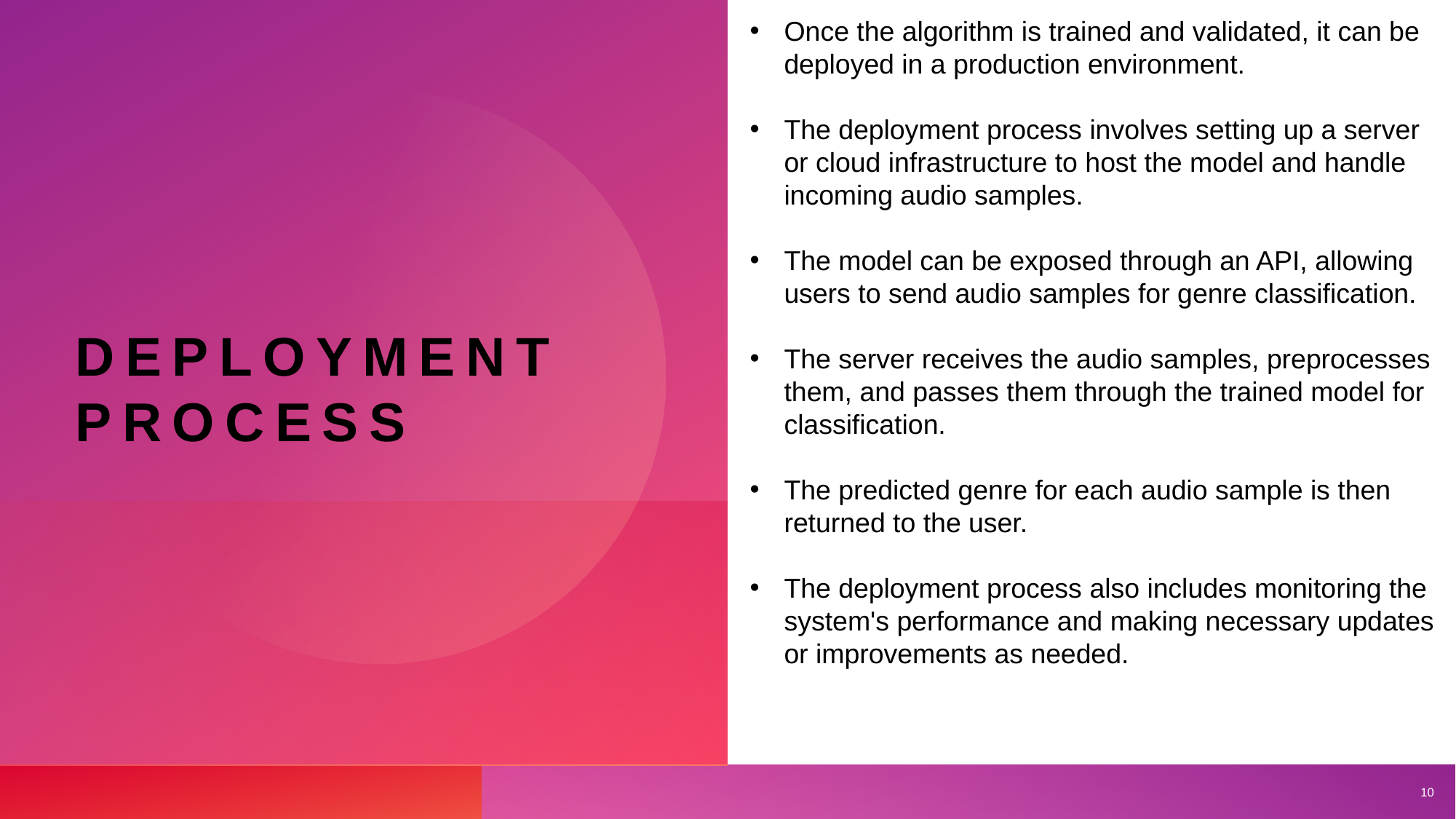

Once the algorithm is trained and validated, it can be deployed in a production environment.

The deployment process involves setting up a server or cloud infrastructure to host the model and handle incoming audio samples.

The model can be exposed through an API, allowing users to send audio samples for genre classification.

The server receives the audio samples, preprocesses them, and passes them through the trained model for classification.

The predicted genre for each audio sample is then returned to the user.

The deployment process also includes monitoring the system's performance and making necessary updates or improvements as needed.

# Deployment Process
10